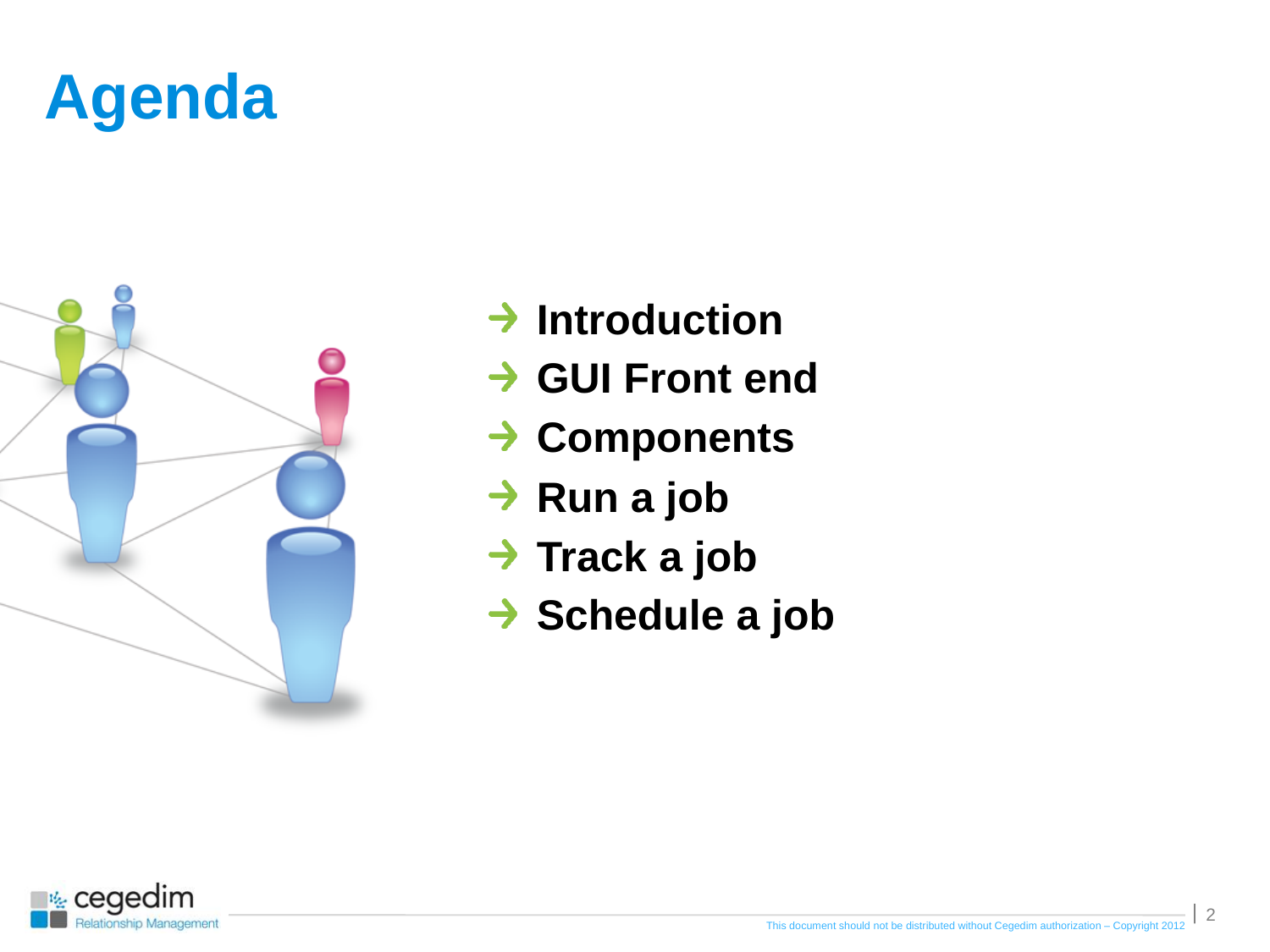

Introduction
GUI Front end
Components
Run a job
Track a job
Schedule a job